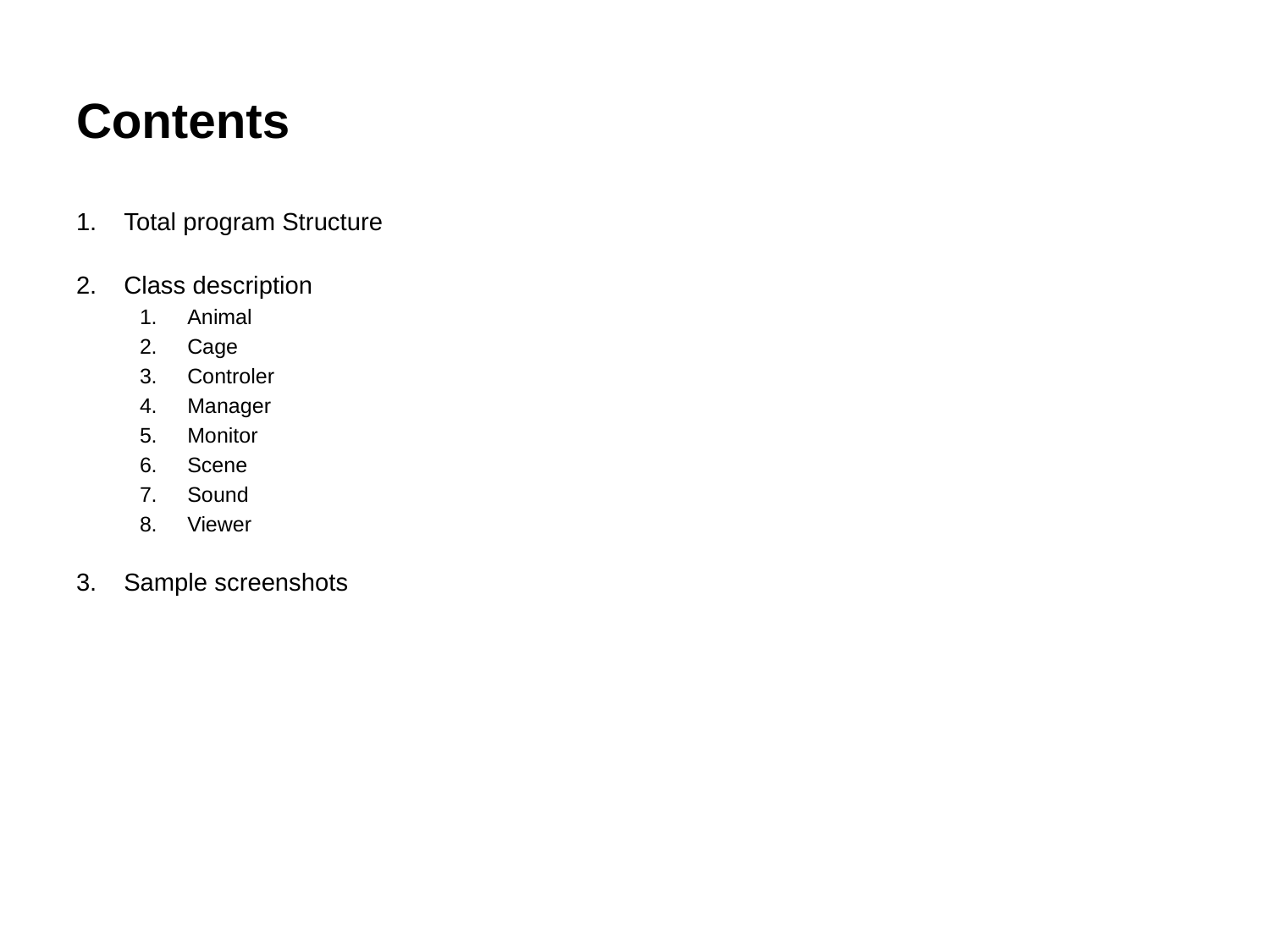

# Contents

Total program Structure
Class description
Animal
Cage
Controler
Manager
Monitor
Scene
Sound
Viewer
Sample screenshots